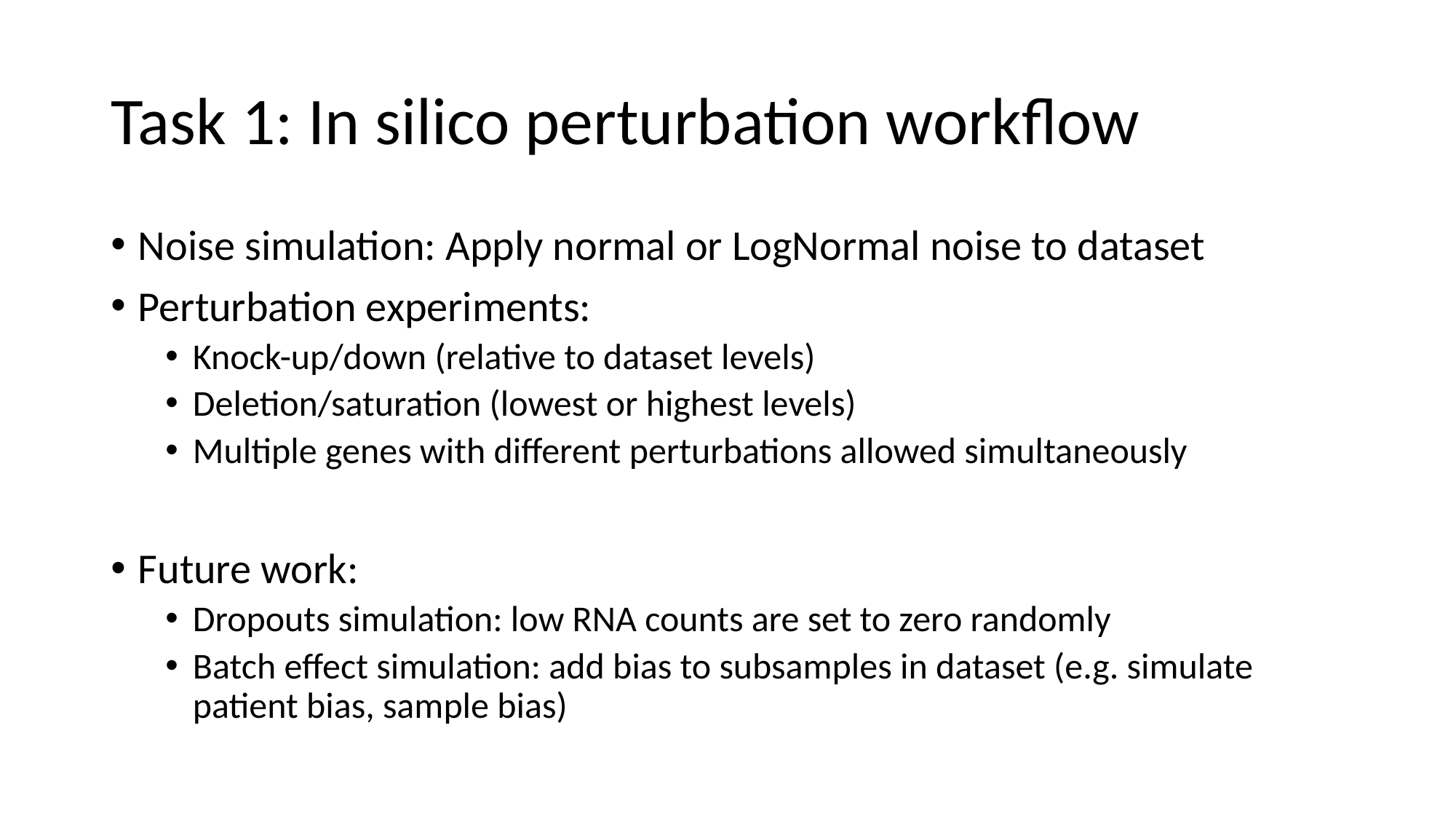

# Task 1: In silico perturbation workflow
Noise simulation: Apply normal or LogNormal noise to dataset
Perturbation experiments:
Knock-up/down (relative to dataset levels)
Deletion/saturation (lowest or highest levels)
Multiple genes with different perturbations allowed simultaneously

Future work:
Dropouts simulation: low RNA counts are set to zero randomly
Batch effect simulation: add bias to subsamples in dataset (e.g. simulate patient bias, sample bias)